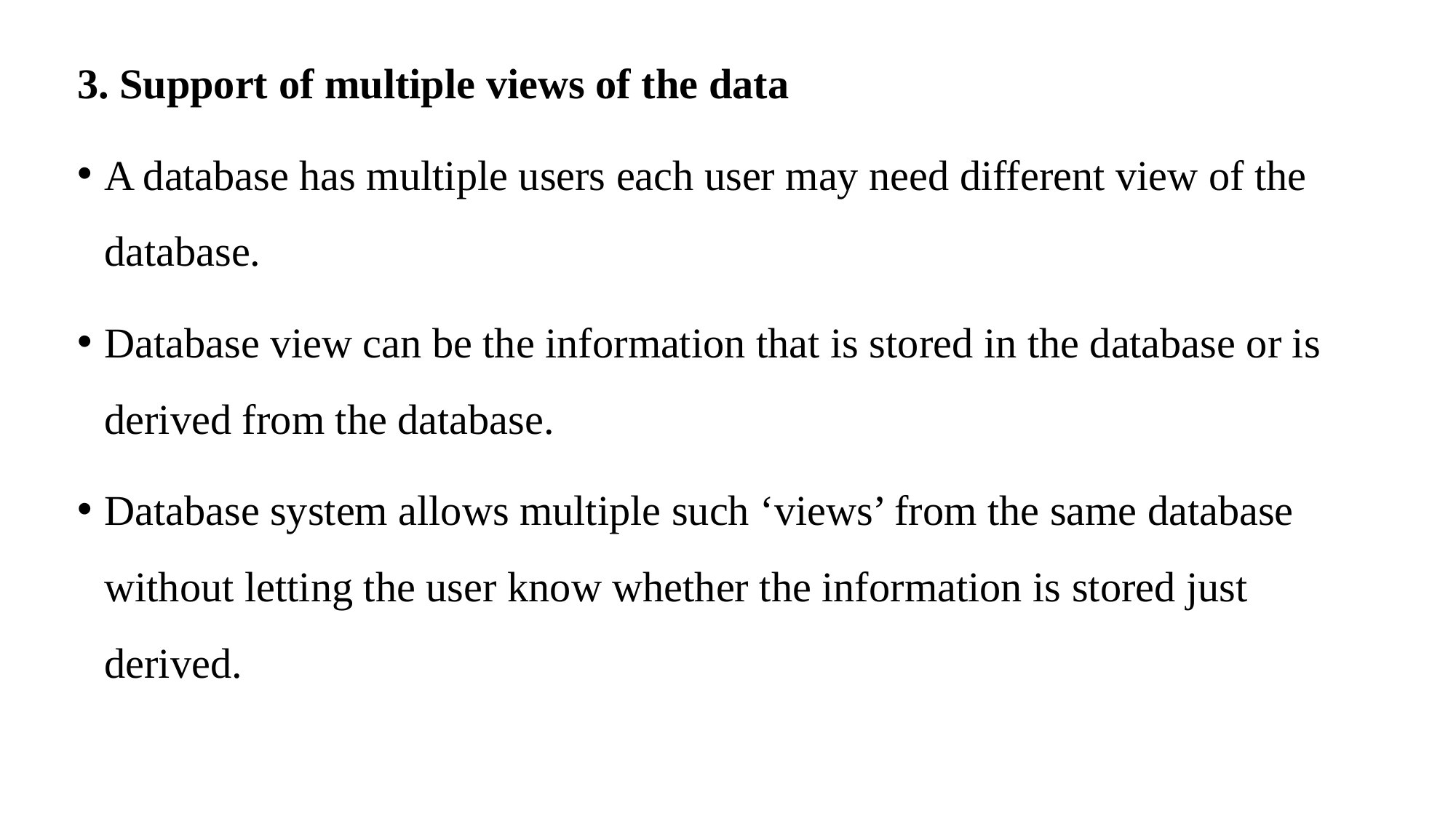

3. Support of multiple views of the data
A database has multiple users each user may need different view of the database.
Database view can be the information that is stored in the database or is derived from the database.
Database system allows multiple such ‘views’ from the same database without letting the user know whether the information is stored just derived.